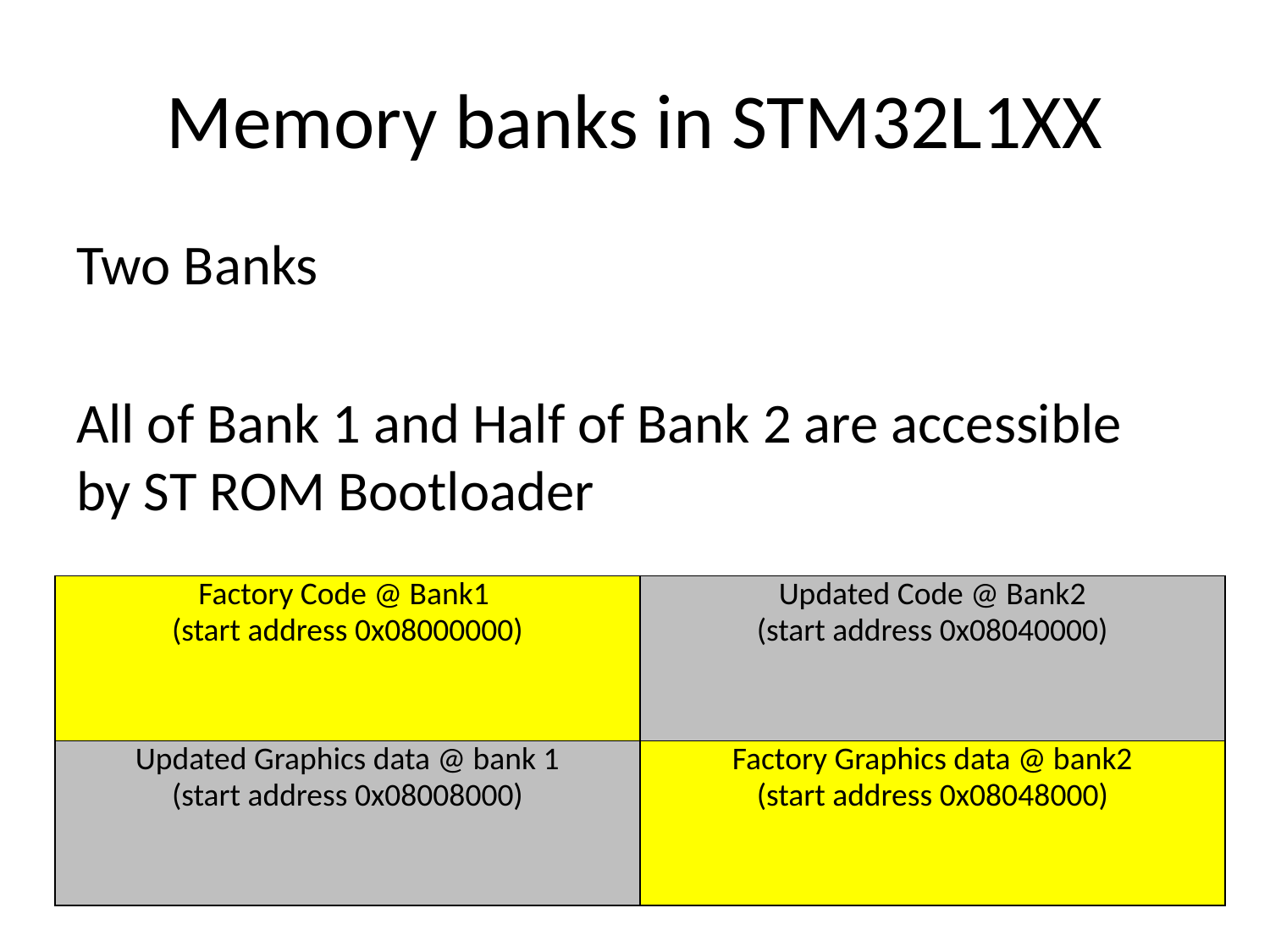

# Memory banks in STM32L1XX
Two Banks

All of Bank 1 and Half of Bank 2 are accessible
by ST ROM Bootloader

| Factory Code @ Bank1 (start address 0x08000000) | Updated Code @ Bank2 (start address 0x08040000) |
| --- | --- |
| Updated Graphics data @ bank 1 (start address 0x08008000) | Factory Graphics data @ bank2 (start address 0x08048000) |